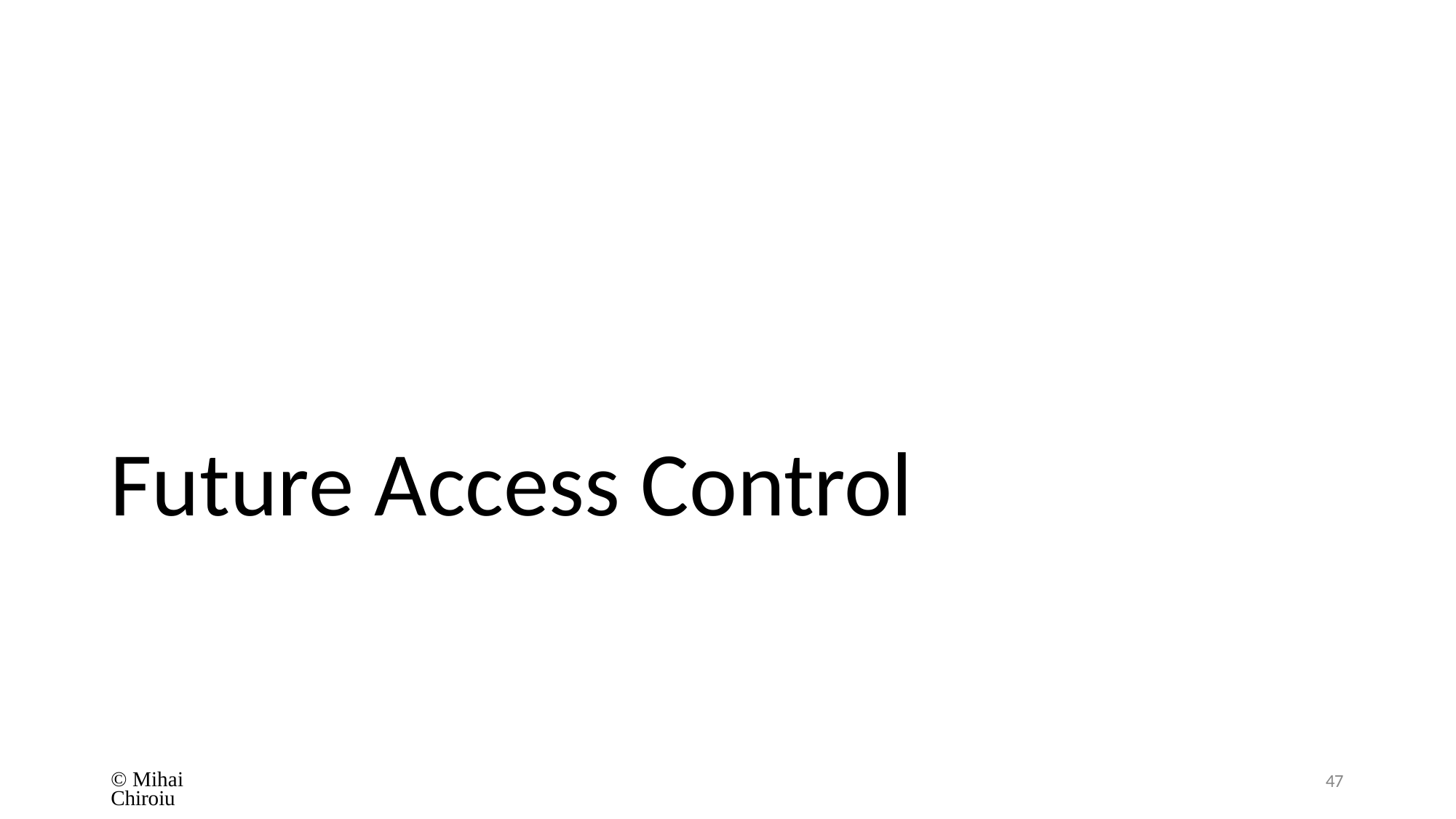

# Future Access Control
© Mihai Chiroiu
47